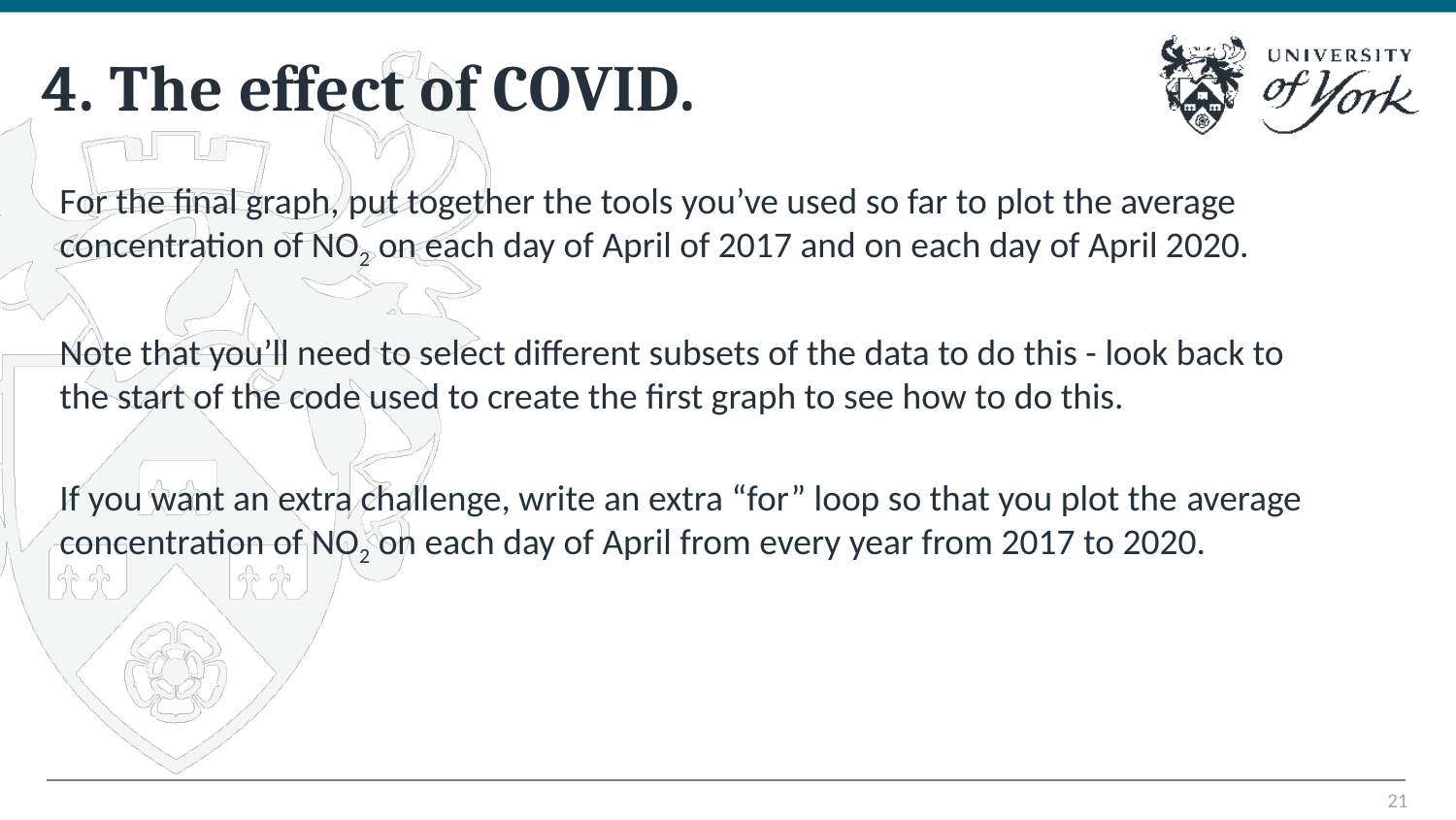

# 4. The effect of COVID.
For the final graph, put together the tools you’ve used so far to plot the average concentration of NO2 on each day of April of 2017 and on each day of April 2020.

Note that you’ll need to select different subsets of the data to do this - look back to the start of the code used to create the first graph to see how to do this.

If you want an extra challenge, write an extra “for” loop so that you plot the average concentration of NO2 on each day of April from every year from 2017 to 2020.